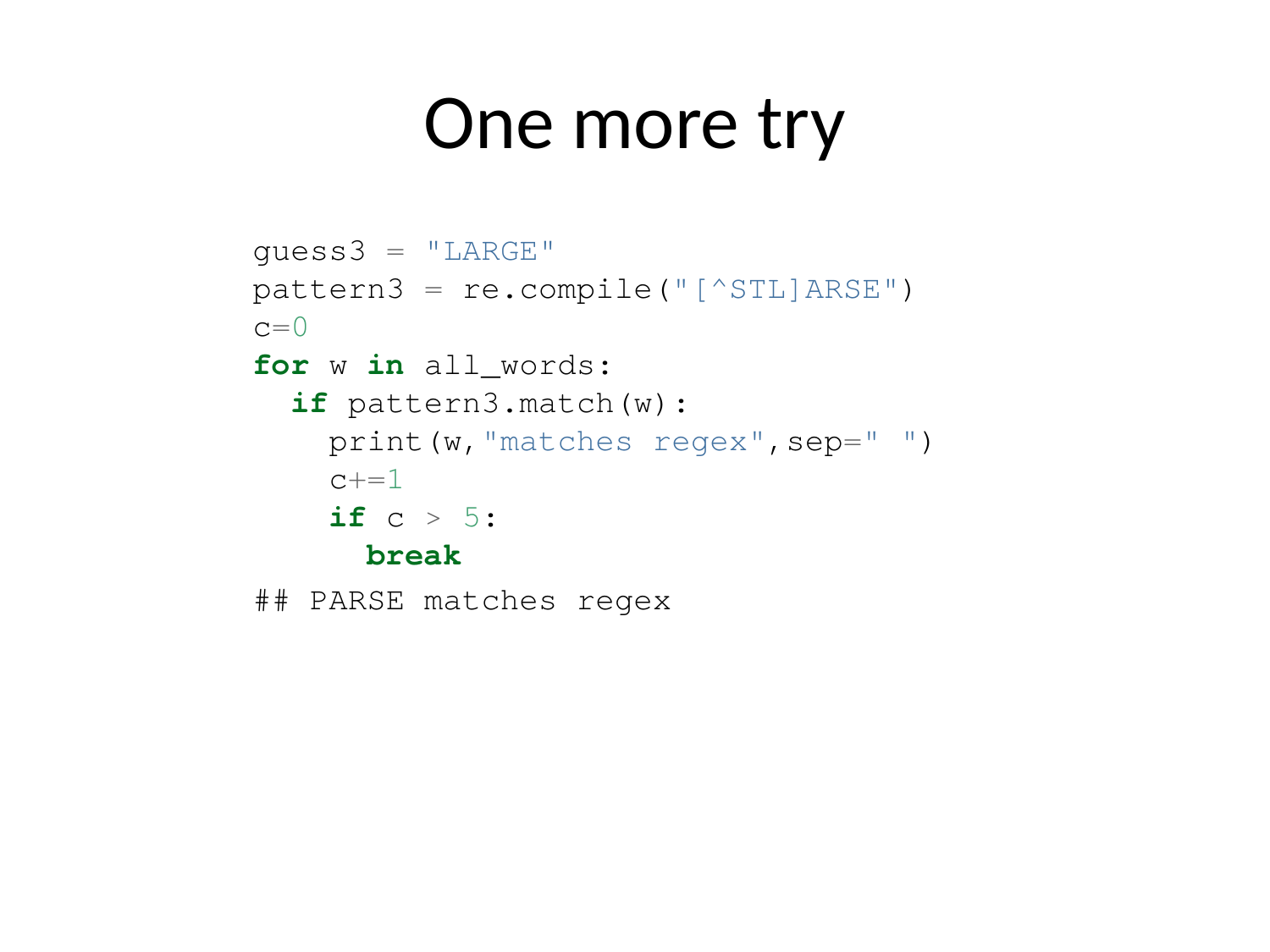

# One more try
guess3 = "LARGE"
pattern3 = re.compile("[^STL]ARSE")
c=0
for w in all_words:
  if pattern3.match(w):
    print(w,"matches regex",sep=" ")
    c+=1
    if c > 5:
      break
## PARSE matches regex